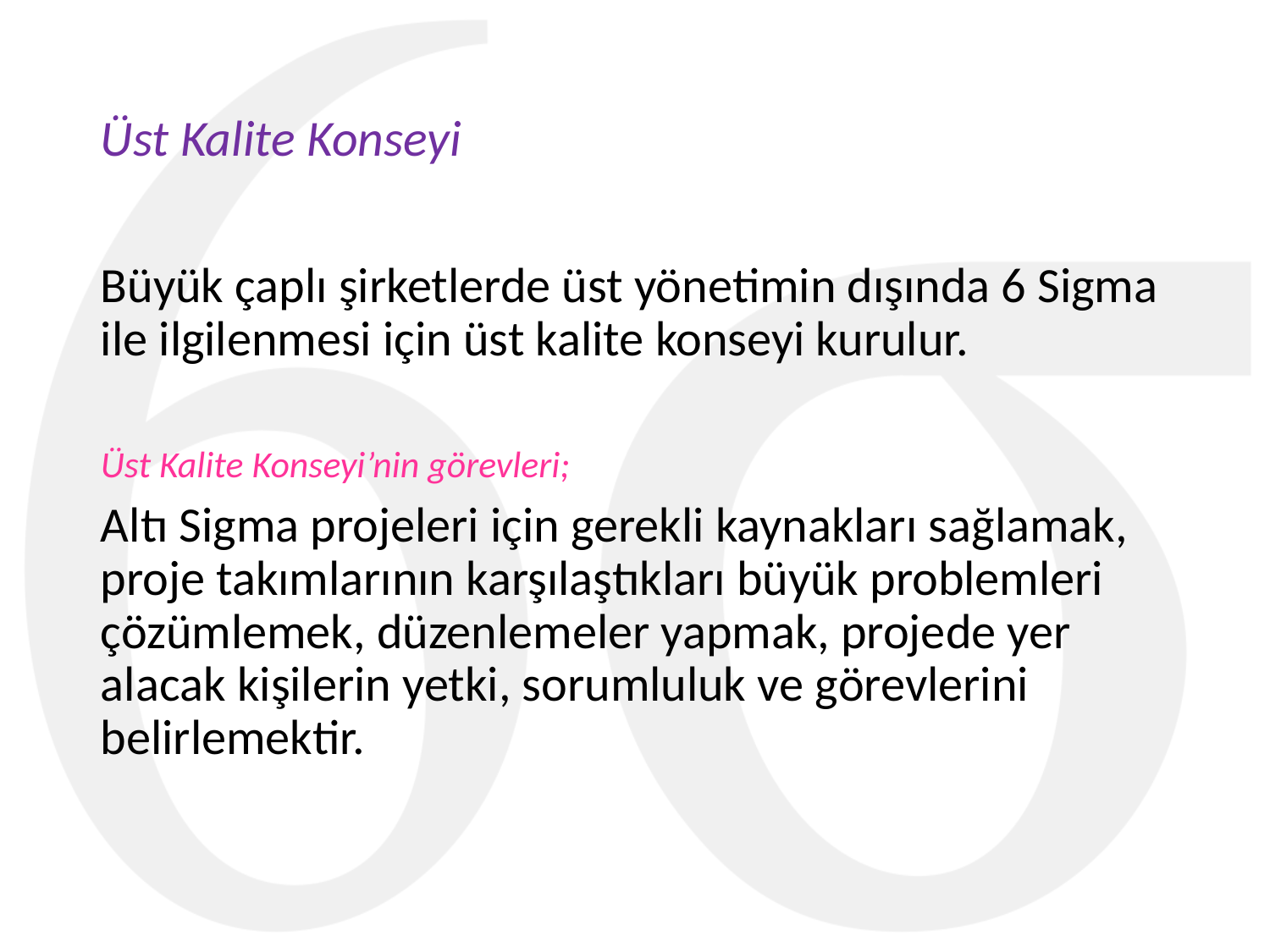

# Üst Kalite Konseyi
Büyük çaplı şirketlerde üst yönetimin dışında 6 Sigma ile ilgilenmesi için üst kalite konseyi kurulur.

Üst Kalite Konseyi’nin görevleri;
Altı Sigma projeleri için gerekli kaynakları sağlamak, proje takımlarının karşılaştıkları büyük problemleri çözümlemek, düzenlemeler yapmak, projede yer alacak kişilerin yetki, sorumluluk ve görevlerini belirlemektir.